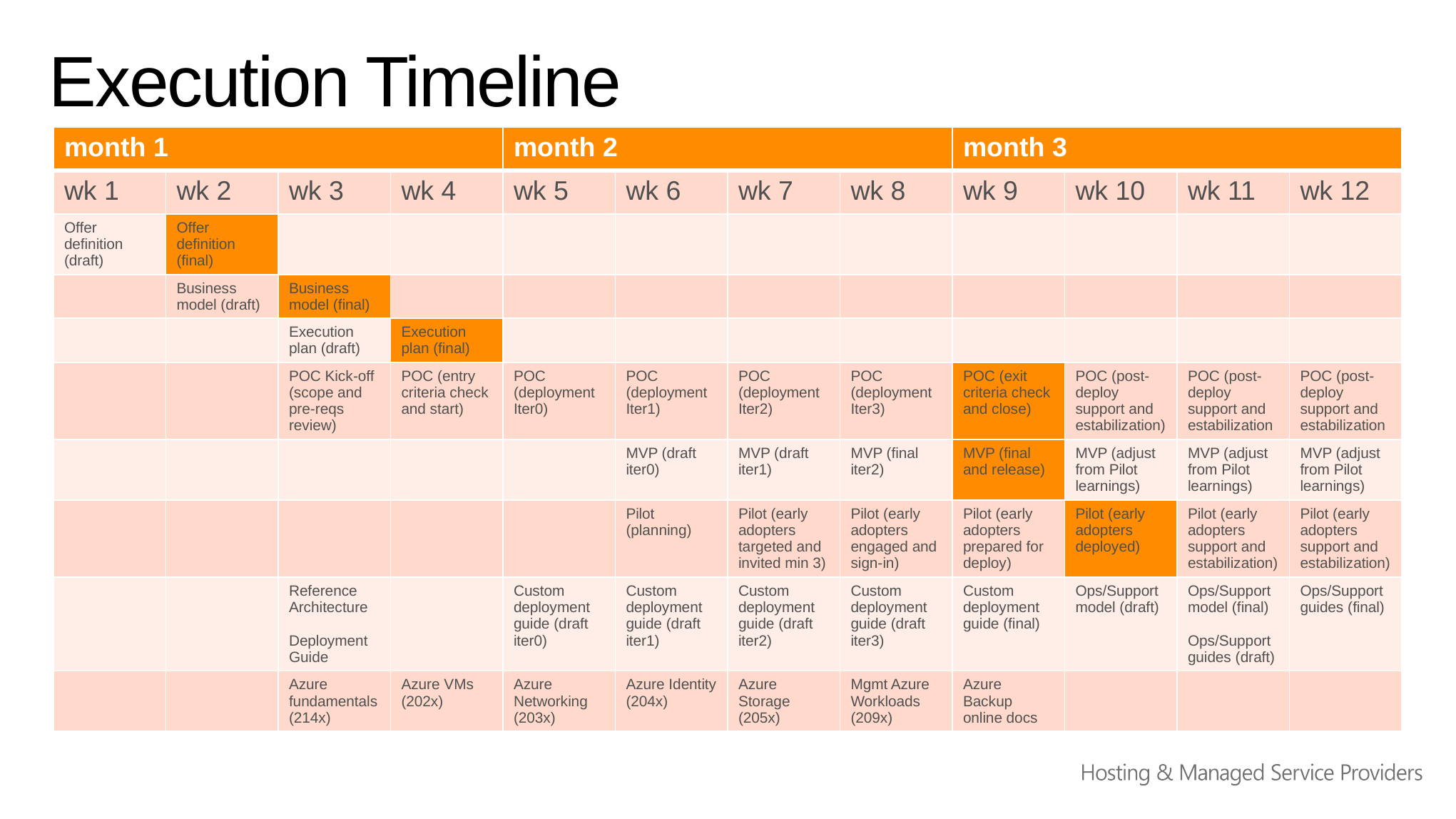

# Execution Timeline
| month 1 |  |  |  | month 2 |  |  |  | month 3 |  |  |  |
| --- | --- | --- | --- | --- | --- | --- | --- | --- | --- | --- | --- |
| wk 1 | wk 2 | wk 3 | wk 4 | wk 5 | wk 6 | wk 7 | wk 8 | wk 9 | wk 10 | wk 11 | wk 12 |
| Offer definition (draft) | Offer definition (final) |  |  |  |  |  |  |  |  |  |  |
|  | Business model (draft) | Business model (final) |  |  |  |  |  |  |  |  |  |
|  |  | Execution plan (draft) | Execution plan (final) |  |  |  |  |  |  |  |  |
|  |  | POC Kick-off (scope and pre-reqs review) | POC (entry criteria check and start) | POC (deployment Iter0) | POC (deployment Iter1) | POC (deployment Iter2) | POC (deployment Iter3) | POC (exit criteria check and close) | POC (post-deploy support and estabilization) | POC (post-deploy support and estabilization | POC (post-deploy support and estabilization |
|  |  |  |  |  | MVP (draft iter0) | MVP (draft iter1) | MVP (final iter2) | MVP (final and release) | MVP (adjust from Pilot learnings) | MVP (adjust from Pilot learnings) | MVP (adjust from Pilot learnings) |
|  |  |  |  |  | Pilot (planning) | Pilot (early adopters targeted and invited min 3) | Pilot (early adopters engaged and sign-in) | Pilot (early adopters prepared for deploy) | Pilot (early adopters deployed) | Pilot (early adopters support and estabilization) | Pilot (early adopters support and estabilization) |
|  |  | Reference Architecture Deployment Guide |  | Custom deployment guide (draft iter0) | Custom deployment guide (draft iter1) | Custom deployment guide (draft iter2) | Custom deployment guide (draft iter3) | Custom deployment guide (final) | Ops/Support model (draft) | Ops/Support model (final) Ops/Support guides (draft) | Ops/Support guides (final) |
|  |  | Azure fundamentals (214x) | Azure VMs (202x) | Azure Networking (203x) | Azure Identity (204x) | Azure Storage (205x) | Mgmt Azure Workloads (209x) | Azure Backup online docs |  |  |  |